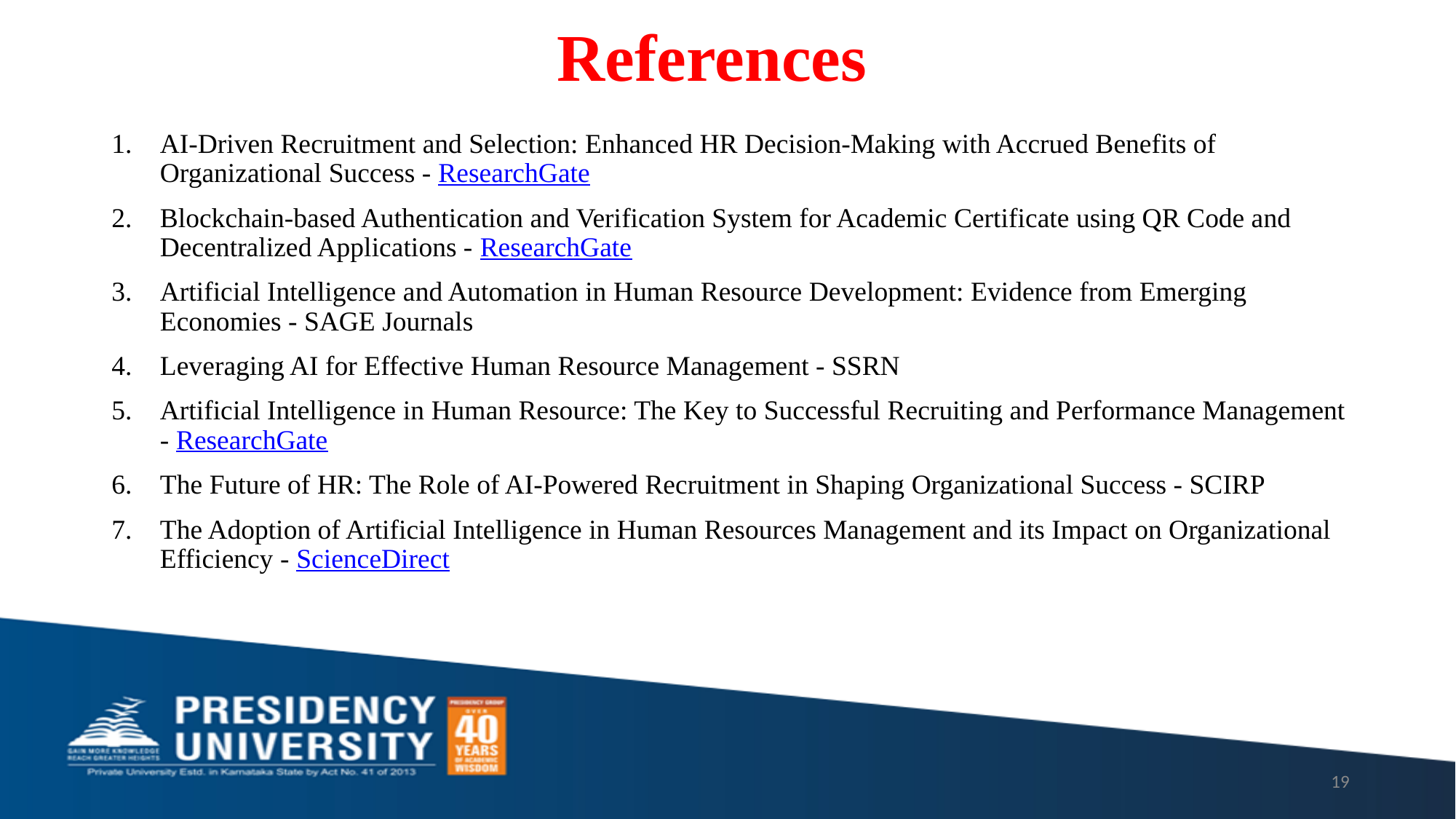

# References
AI-Driven Recruitment and Selection: Enhanced HR Decision-Making with Accrued Benefits of Organizational Success - ResearchGate
Blockchain-based Authentication and Verification System for Academic Certificate using QR Code and Decentralized Applications - ResearchGate
Artificial Intelligence and Automation in Human Resource Development: Evidence from Emerging Economies - SAGE Journals
Leveraging AI for Effective Human Resource Management - SSRN
Artificial Intelligence in Human Resource: The Key to Successful Recruiting and Performance Management - ResearchGate
The Future of HR: The Role of AI-Powered Recruitment in Shaping Organizational Success - SCIRP
The Adoption of Artificial Intelligence in Human Resources Management and its Impact on Organizational Efficiency - ScienceDirect
19